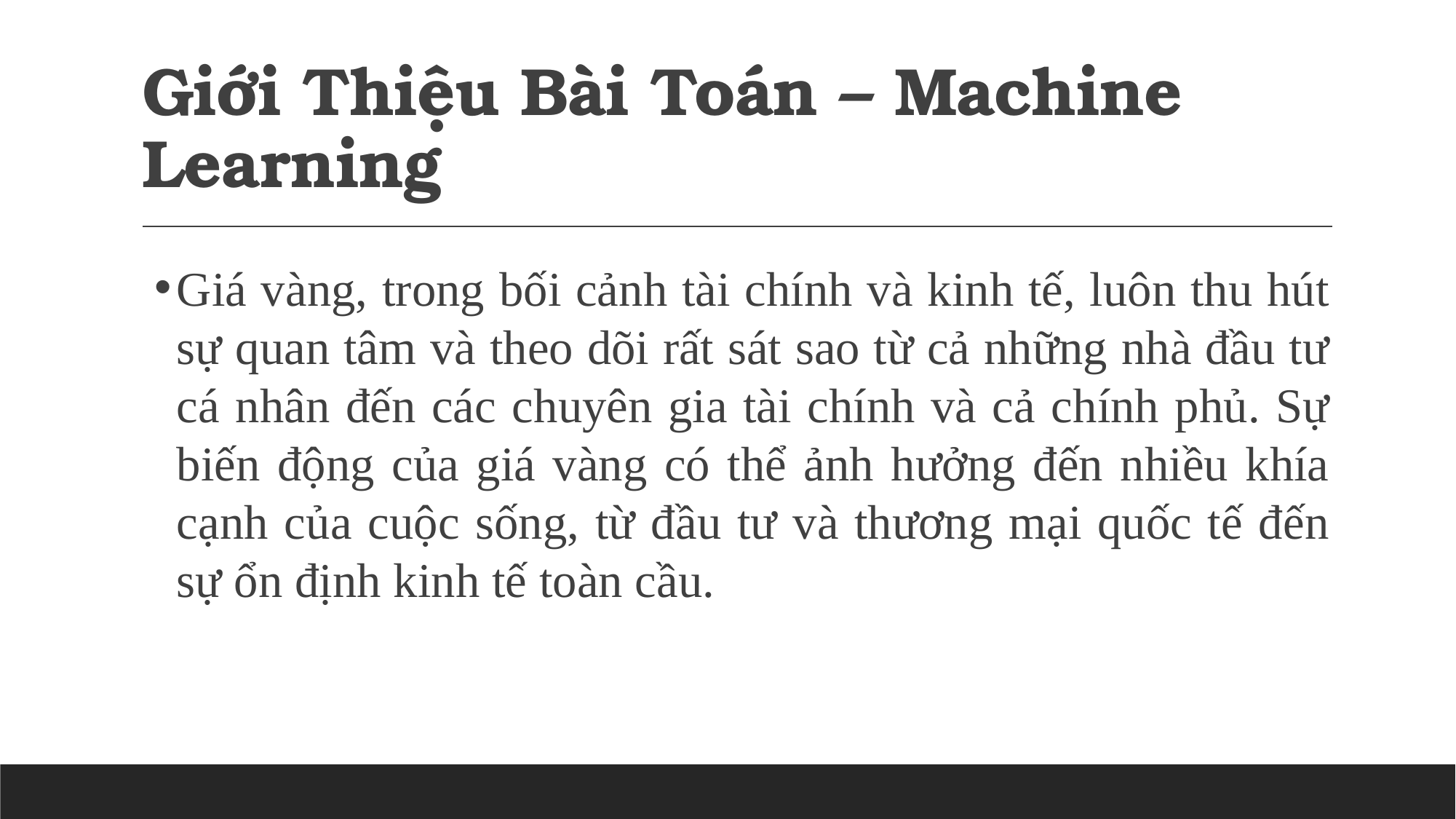

# Giới Thiệu Bài Toán – Machine Learning
Giá vàng, trong bối cảnh tài chính và kinh tế, luôn thu hút sự quan tâm và theo dõi rất sát sao từ cả những nhà đầu tư cá nhân đến các chuyên gia tài chính và cả chính phủ. Sự biến động của giá vàng có thể ảnh hưởng đến nhiều khía cạnh của cuộc sống, từ đầu tư và thương mại quốc tế đến sự ổn định kinh tế toàn cầu.